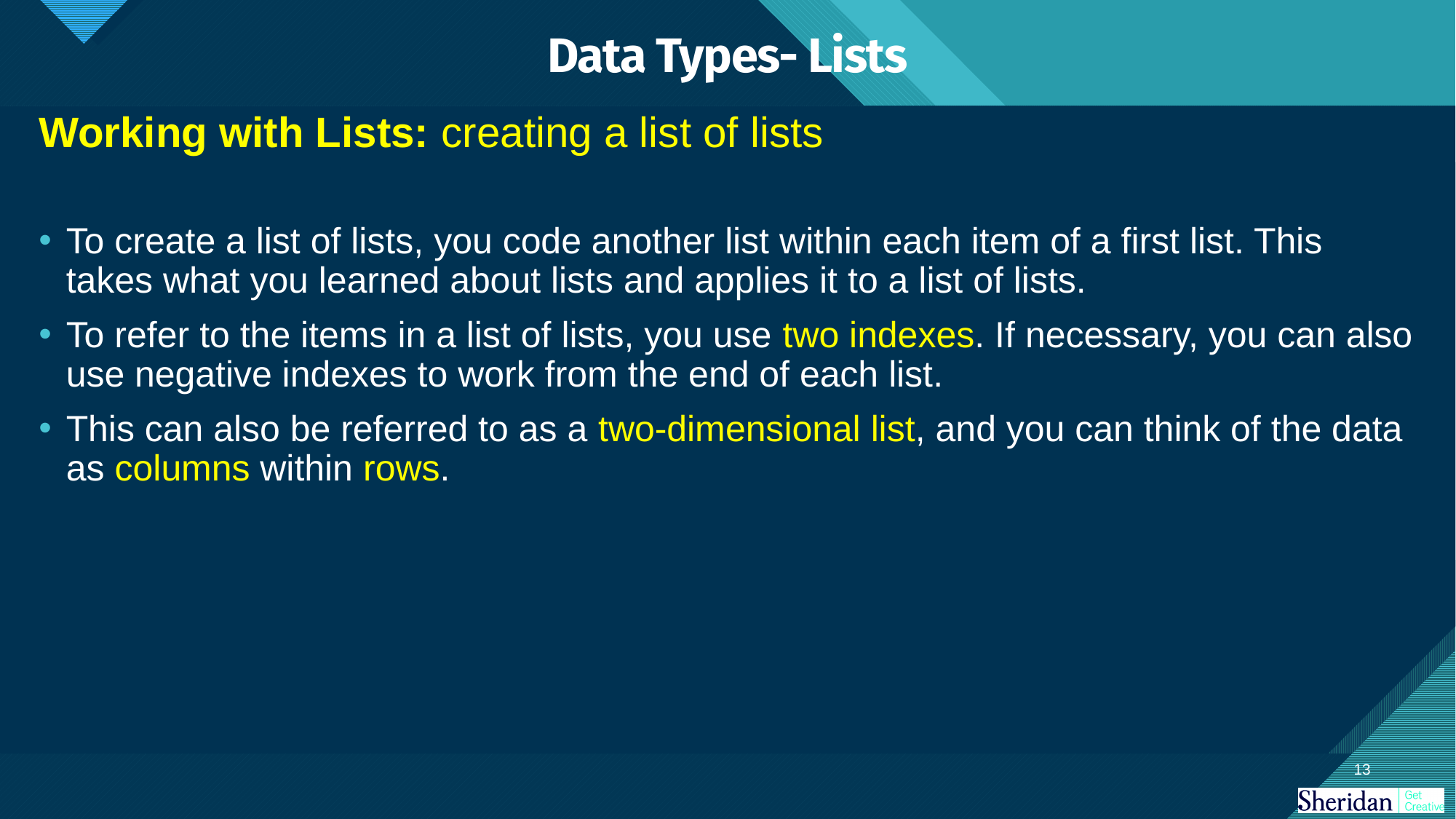

# Data Types- Lists
Working with Lists: creating a list of lists
To create a list of lists, you code another list within each item of a first list. This takes what you learned about lists and applies it to a list of lists.
To refer to the items in a list of lists, you use two indexes. If necessary, you can also use negative indexes to work from the end of each list.
This can also be referred to as a two-dimensional list, and you can think of the data as columns within rows.

13